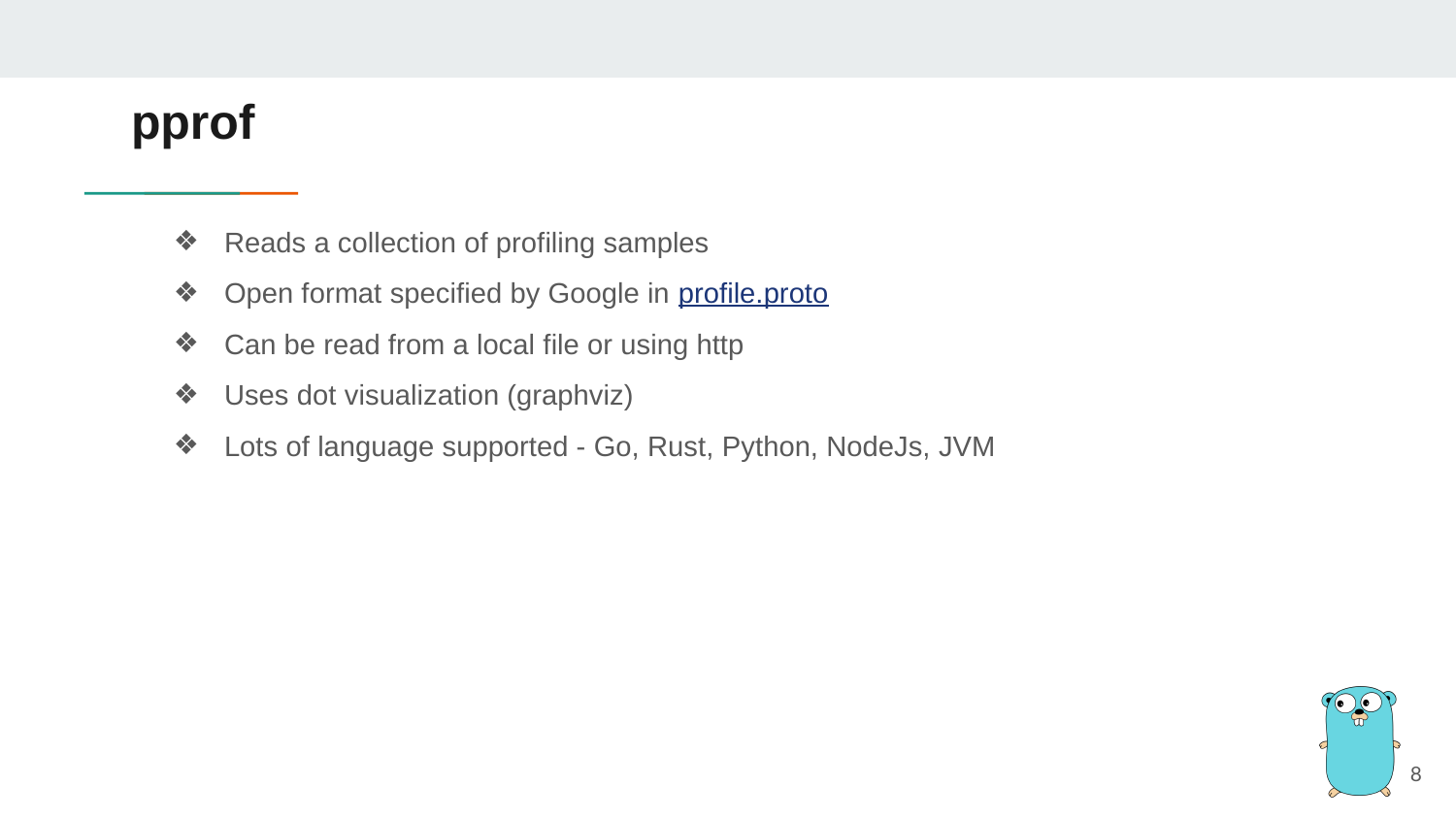

# pprof
Reads a collection of profiling samples
Open format specified by Google in profile.proto
Can be read from a local file or using http
Uses dot visualization (graphviz)
Lots of language supported - Go, Rust, Python, NodeJs, JVM

8